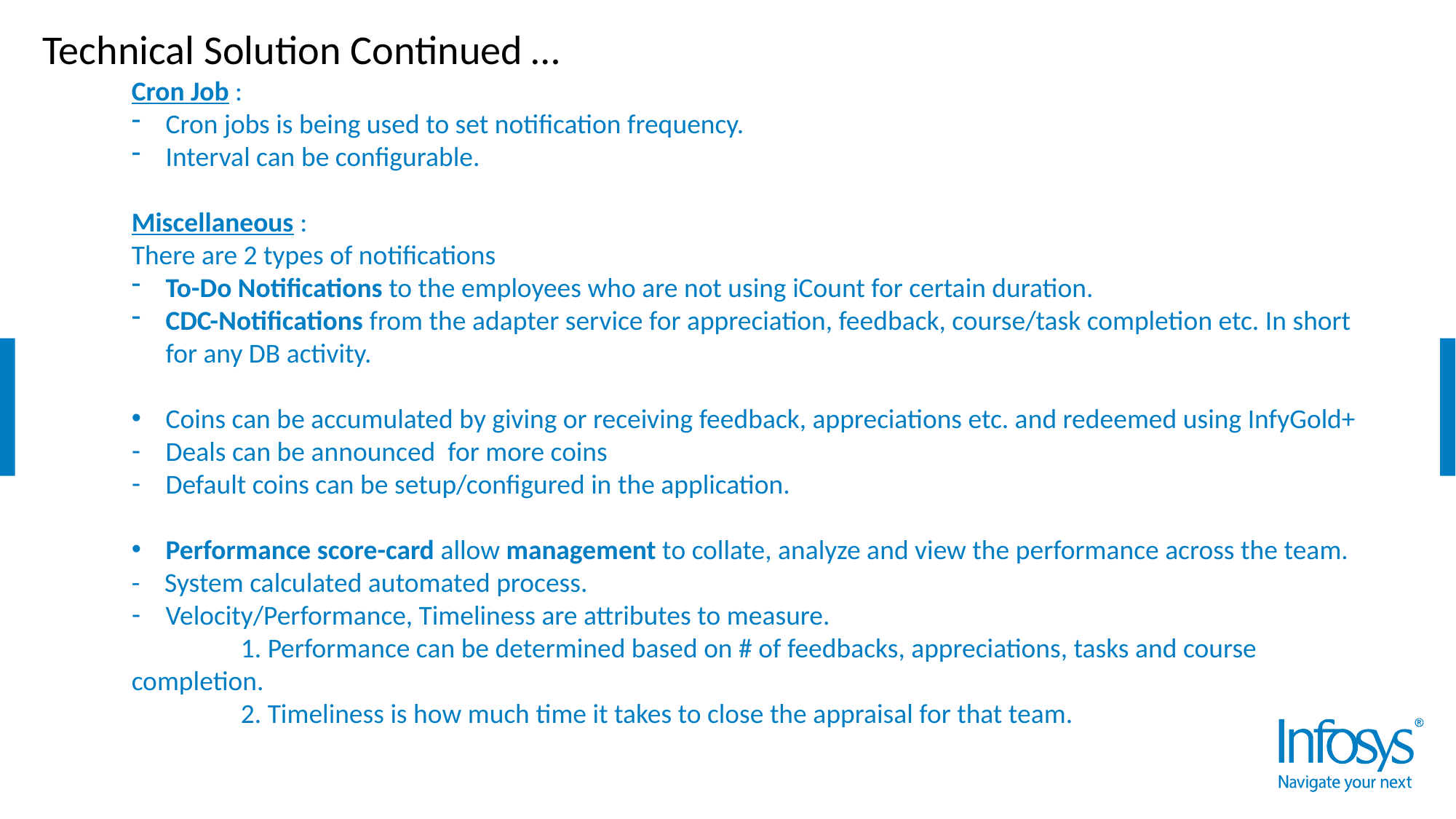

# Technical Solution Continued …
Cron Job :
Cron jobs is being used to set notification frequency.
Interval can be configurable.

Miscellaneous :
There are 2 types of notifications
To-Do Notifications to the employees who are not using iCount for certain duration.
CDC-Notifications from the adapter service for appreciation, feedback, course/task completion etc. In short for any DB activity.

Coins can be accumulated by giving or receiving feedback, appreciations etc. and redeemed using InfyGold+
Deals can be announced  for more coins
Default coins can be setup/configured in the application.

Performance score-card allow management to collate, analyze and view the performance across the team.
-    System calculated automated process.
Velocity/Performance, Timeliness are attributes to measure.
	1. Performance can be determined based on # of feedbacks, appreciations, tasks and course completion.
	2. Timeliness is how much time it takes to close the appraisal for that team.